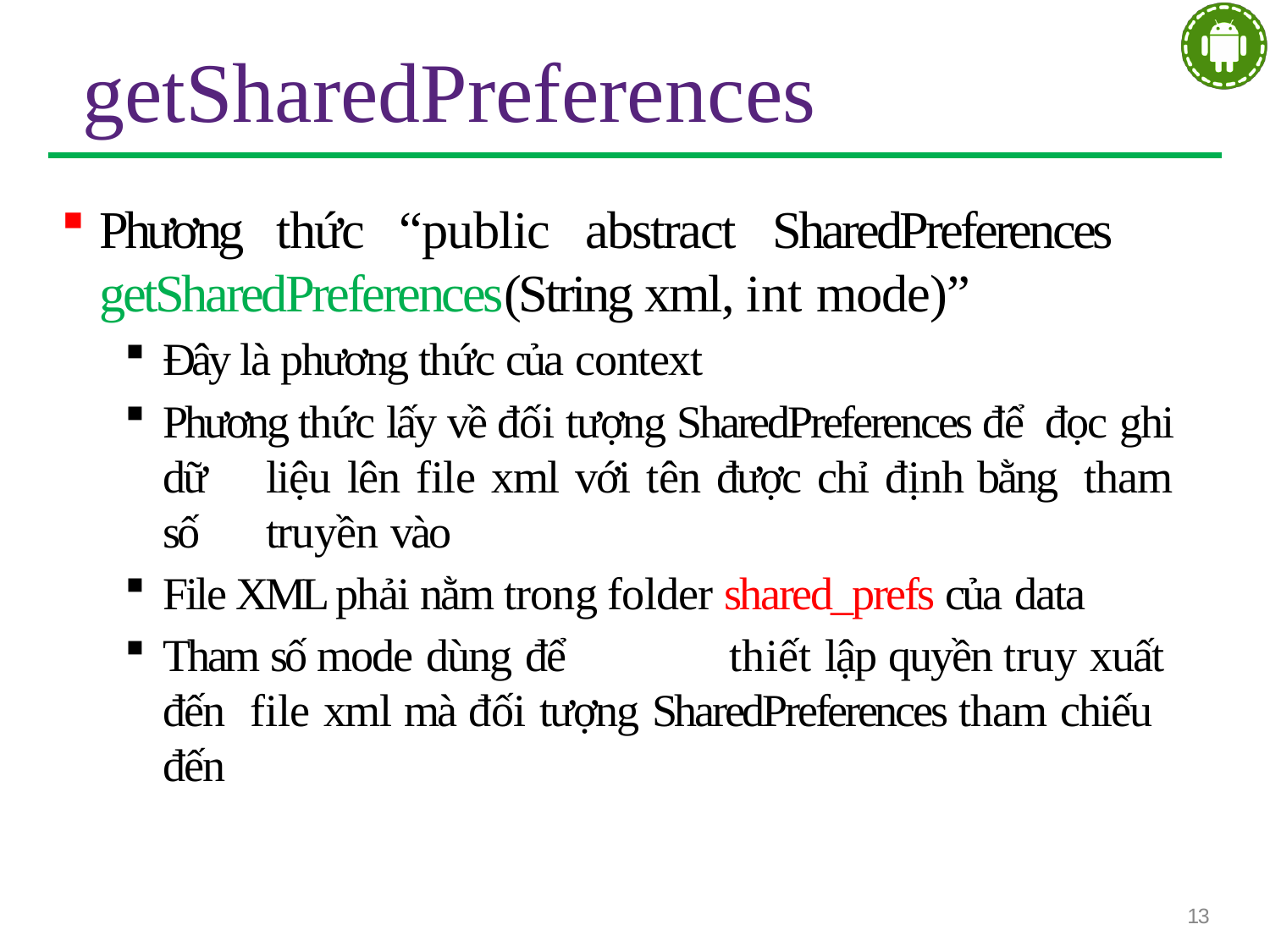

# getSharedPreferences
Phương thức “public abstract SharedPreferences  getSharedPreferences(String xml, int mode)”
Đây là phương thức của context
Phương thức lấy về đối tượng SharedPreferences để  đọc ghi dữ	liệu lên file xml với tên được chỉ định bằng  tham số	truyền vào
File XML phải nằm trong folder shared_prefs của data
Tham số mode dùng để	thiết lập quyền truy xuất đến  file xml mà đối tượng SharedPreferences tham chiếu  đến
13